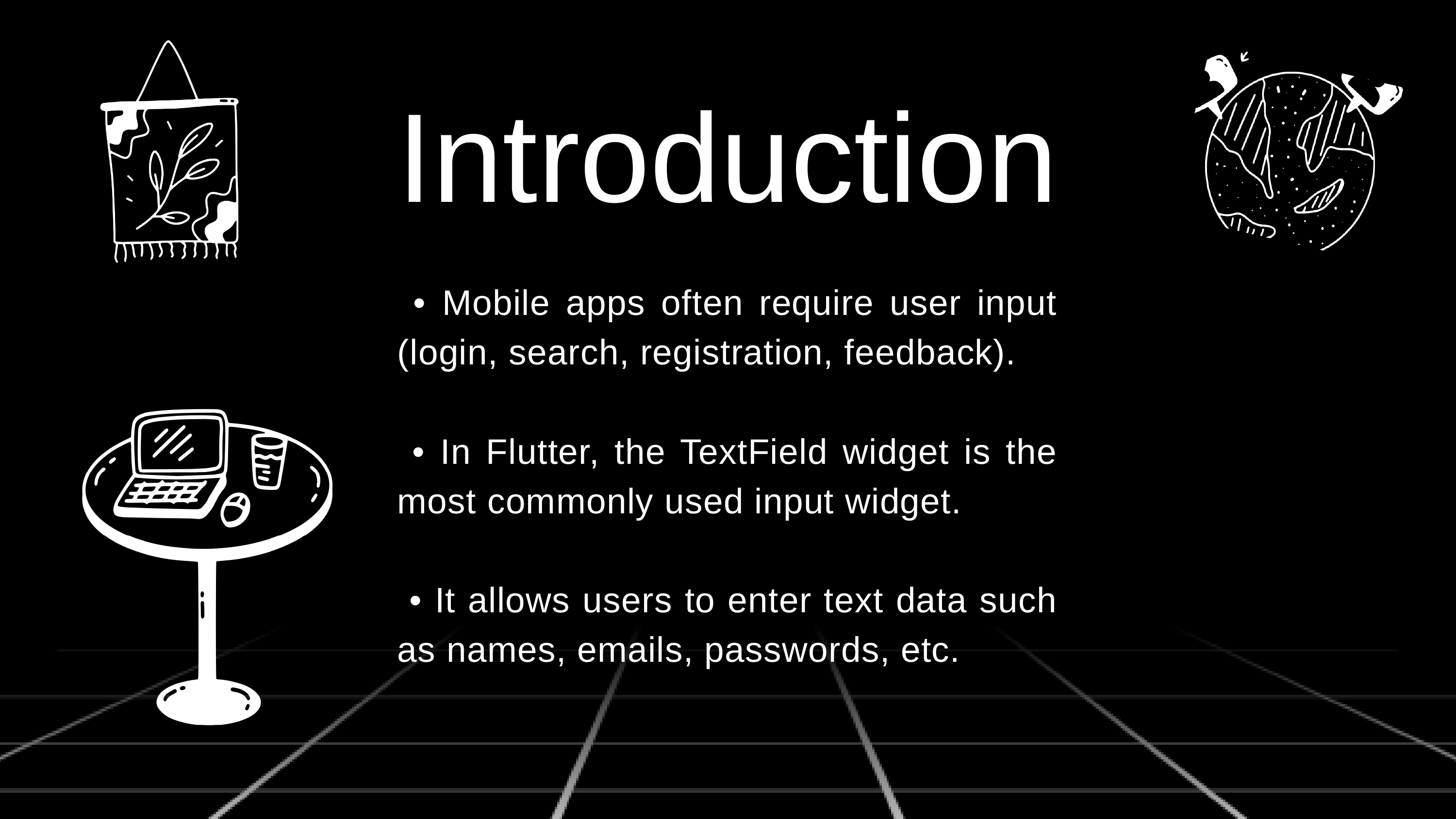

Introduction
 • Mobile apps often require user input (login, search, registration, feedback).

 • In Flutter, the TextField widget is the most commonly used input widget.

 • It allows users to enter text data such as names, emails, passwords, etc.